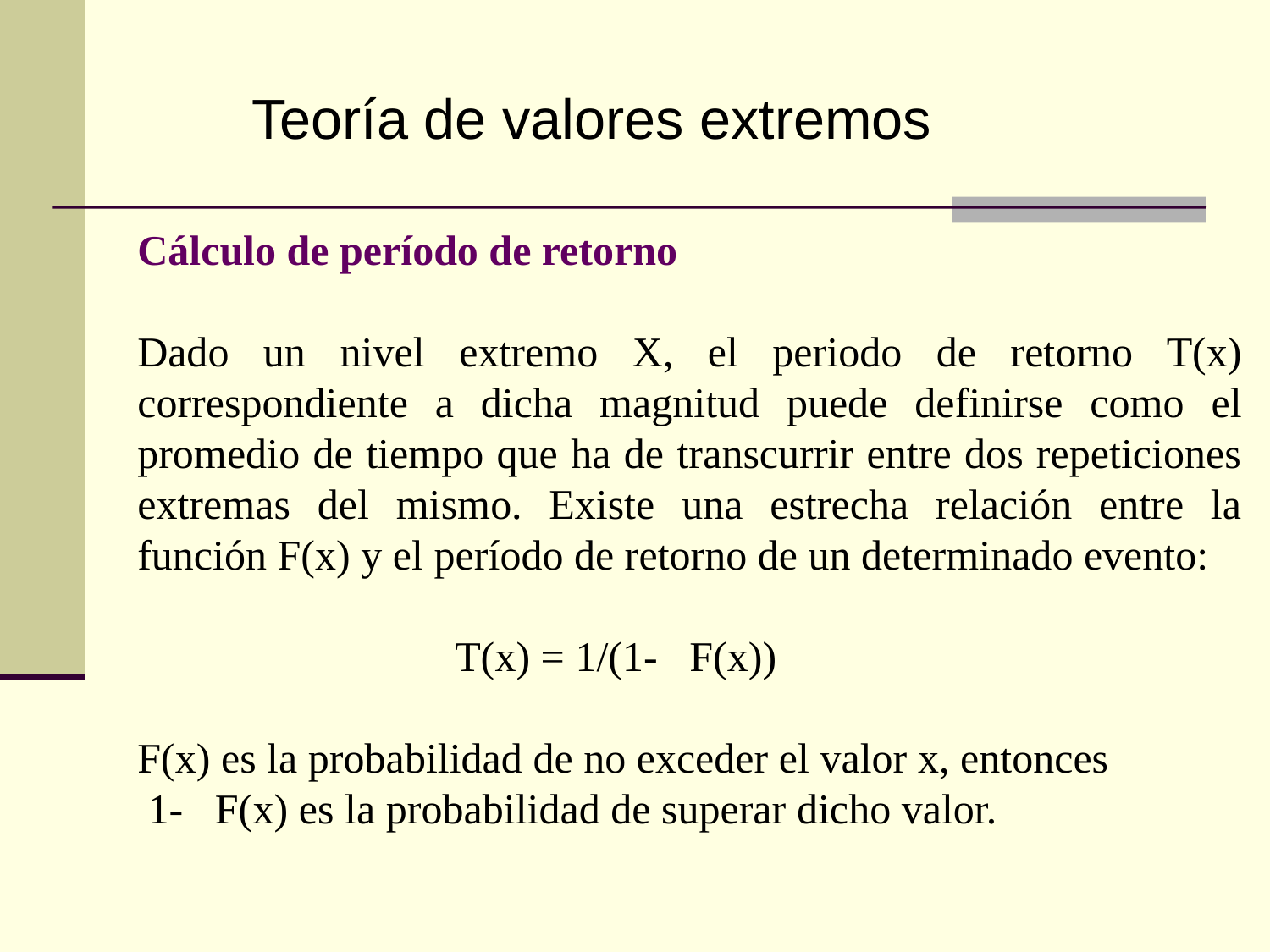

Teoría de valores extremos
Cálculo de período de retorno

Dado un nivel extremo X, el periodo de retorno T(x) correspondiente a dicha magnitud puede definirse como el promedio de tiempo que ha de transcurrir entre dos repeticiones extremas del mismo. Existe una estrecha relación entre la función F(x) y el período de retorno de un determinado evento:

                              T(x) = 1/(1-   F(x))

F(x) es la probabilidad de no exceder el valor x, entonces
 1-   F(x) es la probabilidad de superar dicho valor.